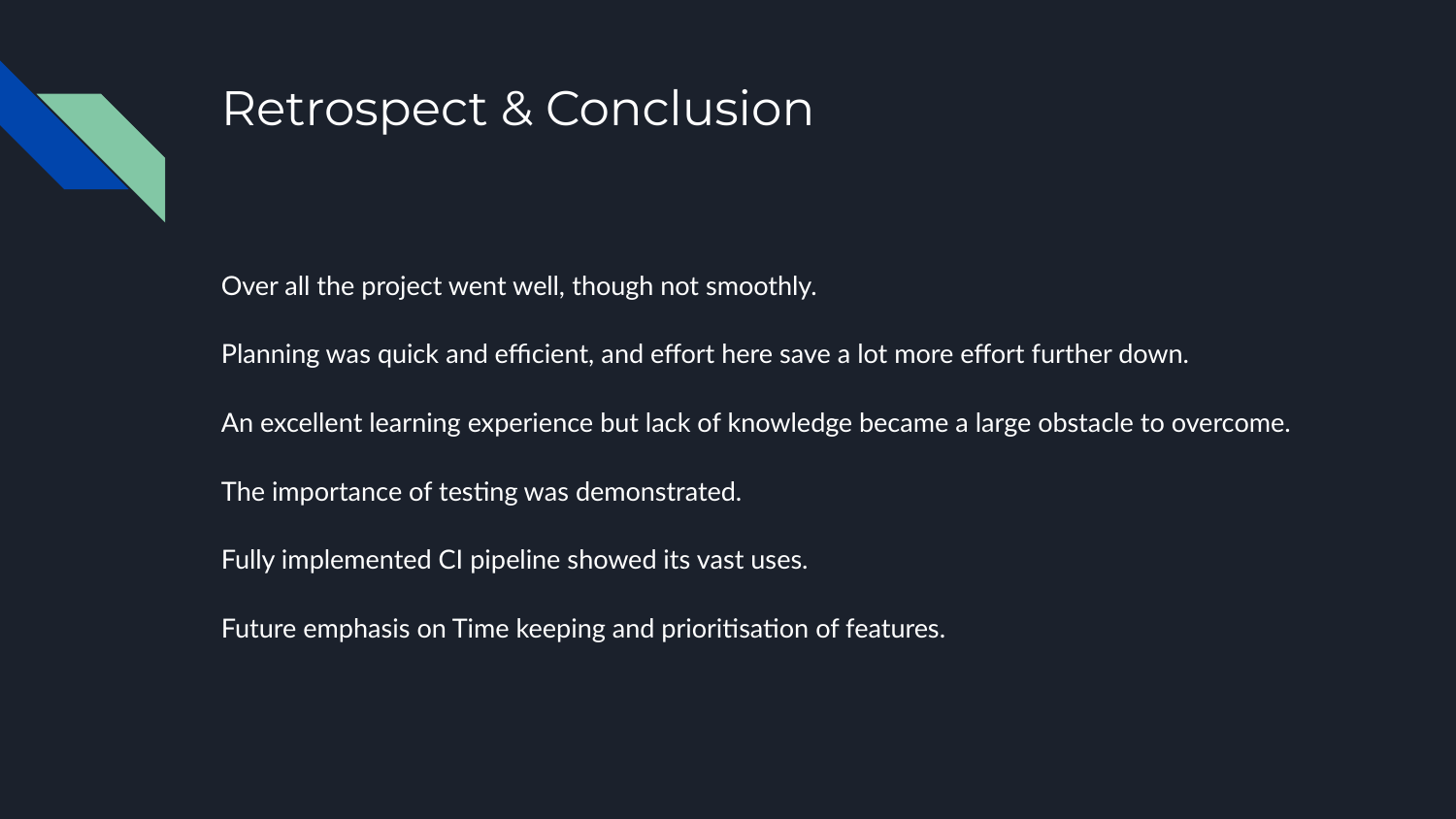

# Retrospect & Conclusion
Over all the project went well, though not smoothly.
Planning was quick and efficient, and effort here save a lot more effort further down.
An excellent learning experience but lack of knowledge became a large obstacle to overcome.
The importance of testing was demonstrated.
Fully implemented CI pipeline showed its vast uses.
Future emphasis on Time keeping and prioritisation of features.